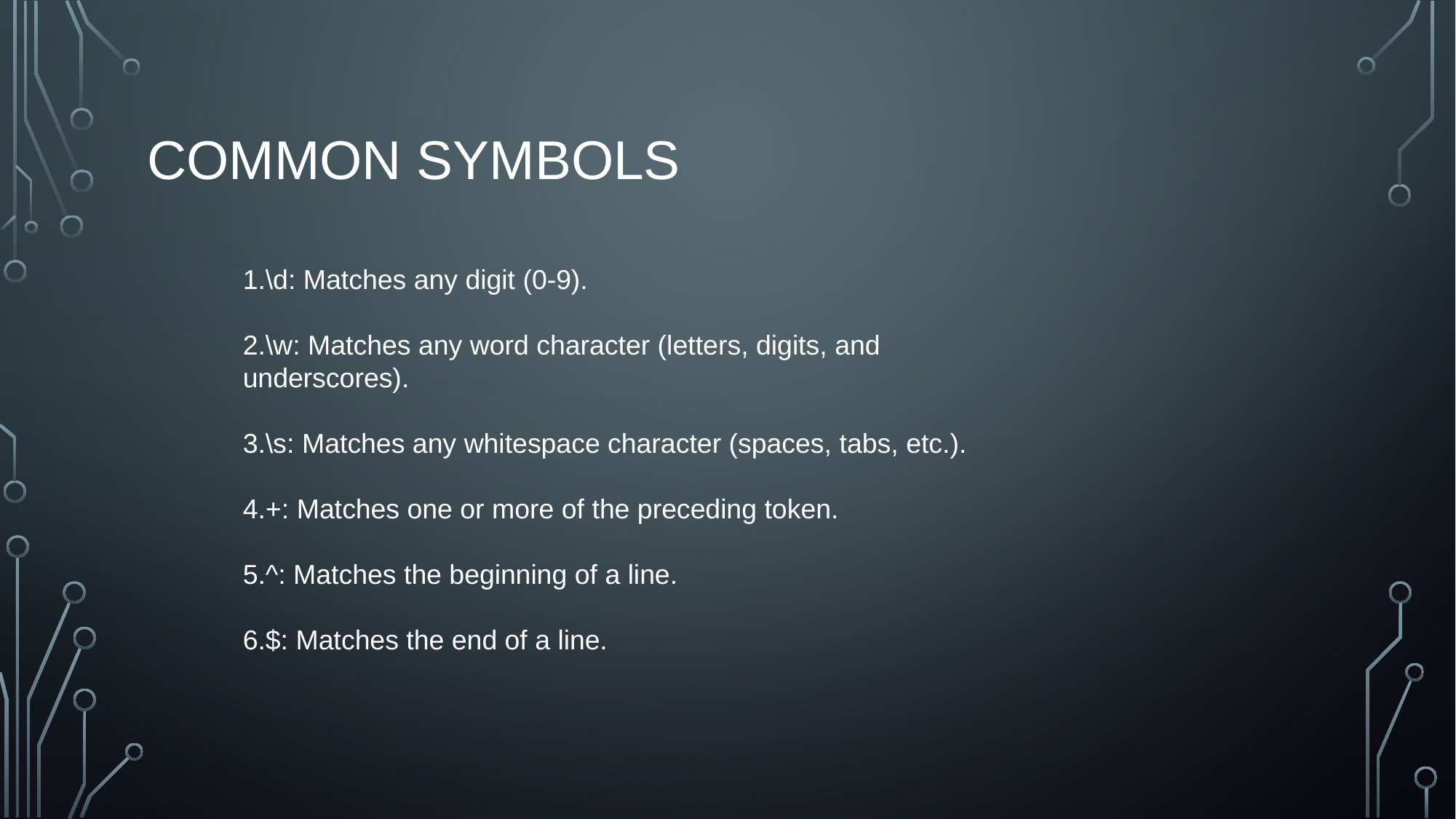

# Common Symbols
\d: Matches any digit (0-9).

\w: Matches any word character (letters, digits, and underscores).

\s: Matches any whitespace character (spaces, tabs, etc.).

+: Matches one or more of the preceding token.

^: Matches the beginning of a line.

$: Matches the end of a line.